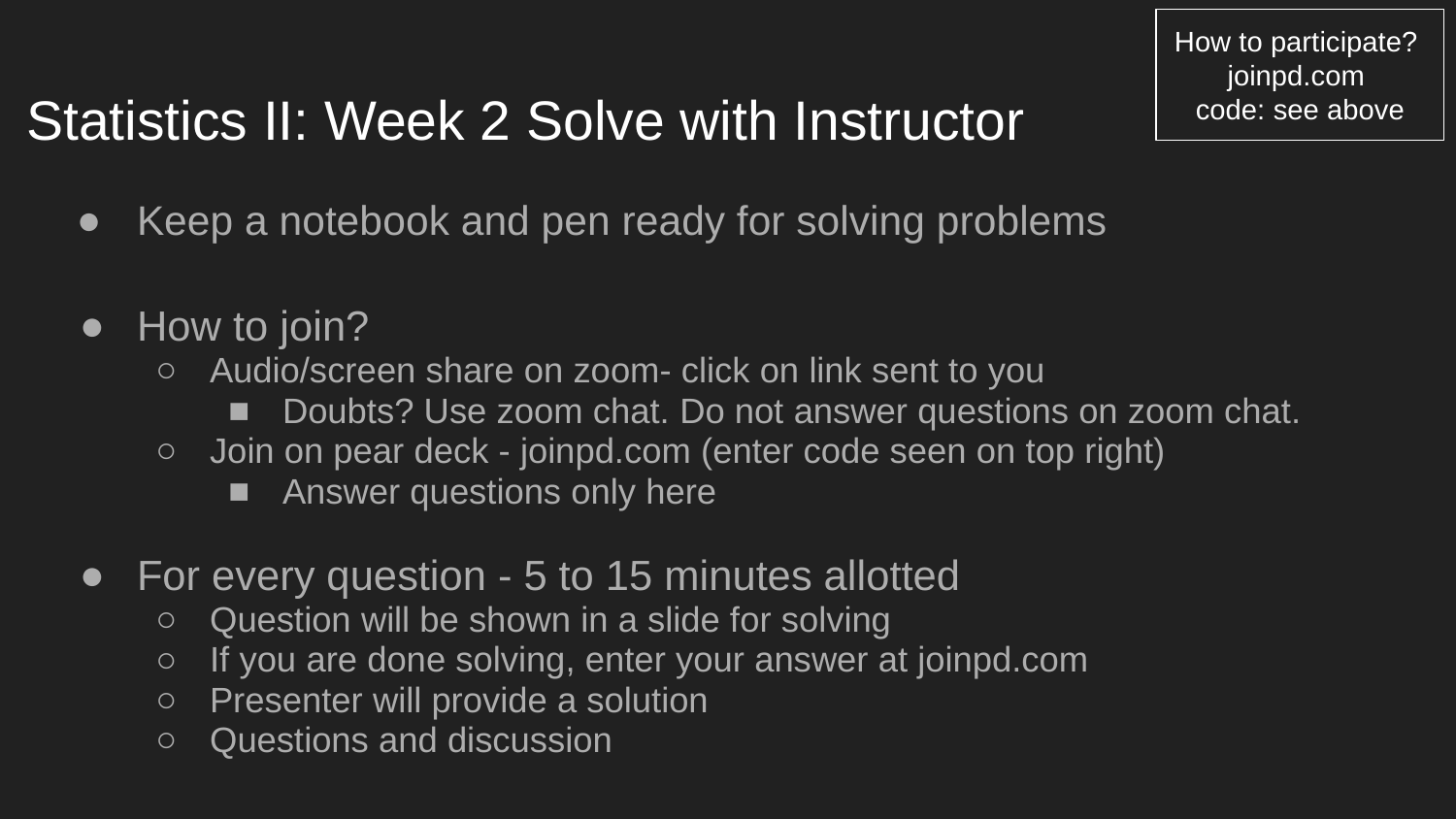

How to participate?
joinpd.com
code: see above
# Statistics II: Week 2 Solve with Instructor
Keep a notebook and pen ready for solving problems
How to join?
Audio/screen share on zoom- click on link sent to you
Doubts? Use zoom chat. Do not answer questions on zoom chat.
Join on pear deck - joinpd.com (enter code seen on top right)
Answer questions only here
For every question - 5 to 15 minutes allotted
Question will be shown in a slide for solving
If you are done solving, enter your answer at joinpd.com
Presenter will provide a solution
Questions and discussion